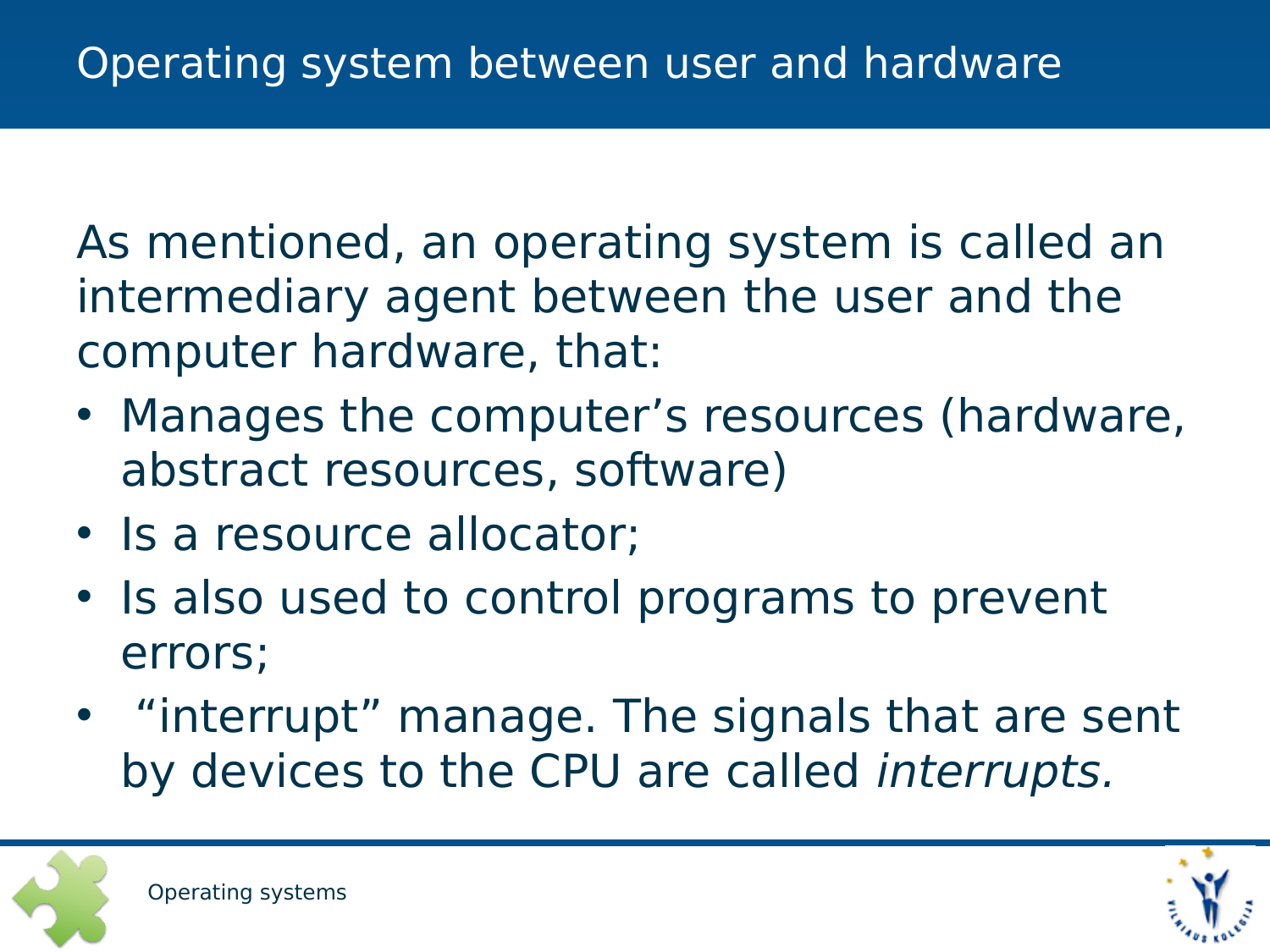

# Operating system between user and hardware
As mentioned, an operating system is called an intermediary agent between the user and the computer hardware, that:
Manages the computer’s resources (hardware, abstract resources, software)
Is a resource allocator;
Is also used to control programs to prevent errors;
 “interrupt” manage. The signals that are sent by devices to the CPU are called interrupts.

Operating systems